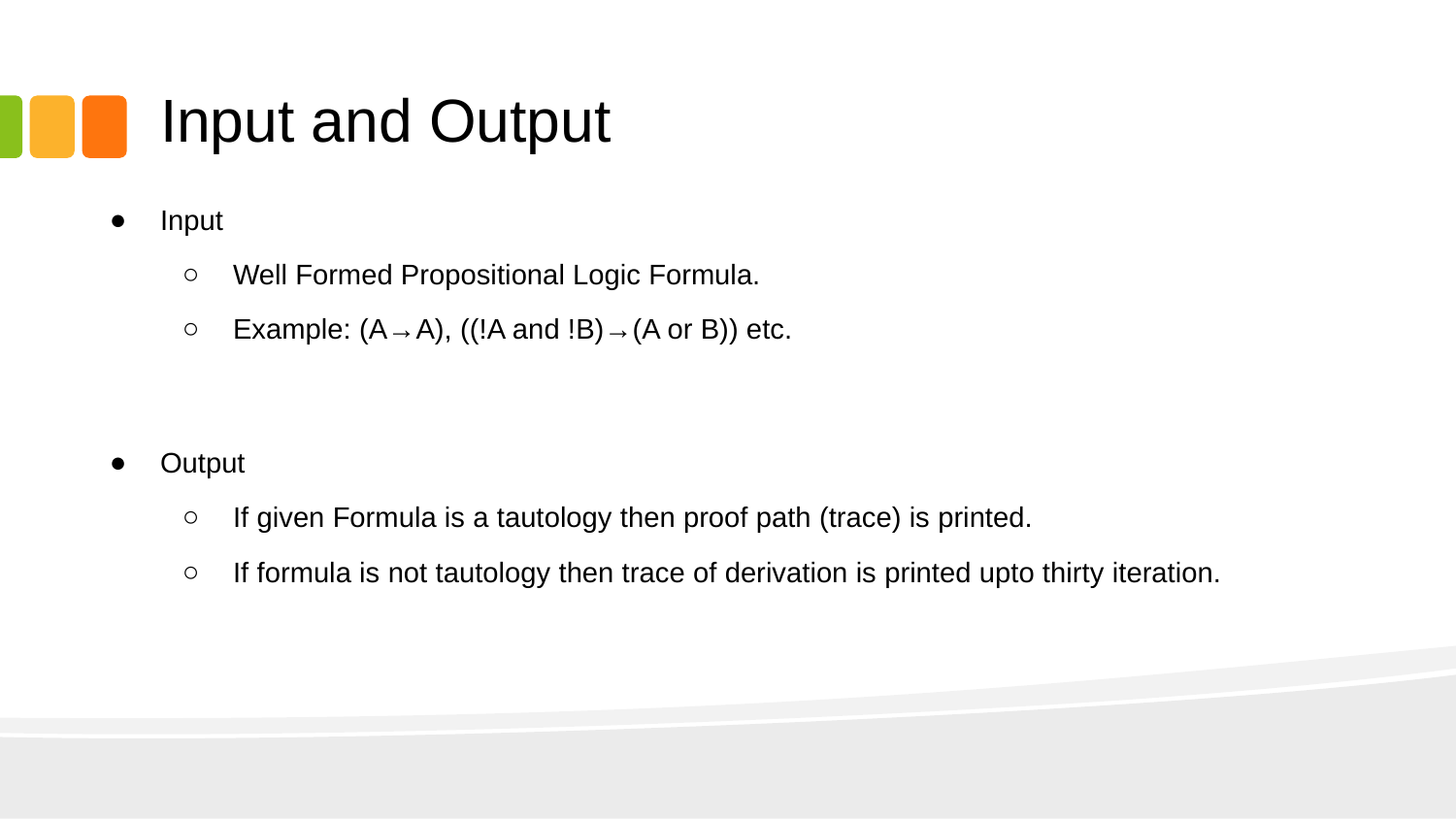

# Input and Output
Input
Well Formed Propositional Logic Formula.
Example: (A→A), ((!A and !B)→(A or B)) etc.

Output
If given Formula is a tautology then proof path (trace) is printed.
If formula is not tautology then trace of derivation is printed upto thirty iteration.